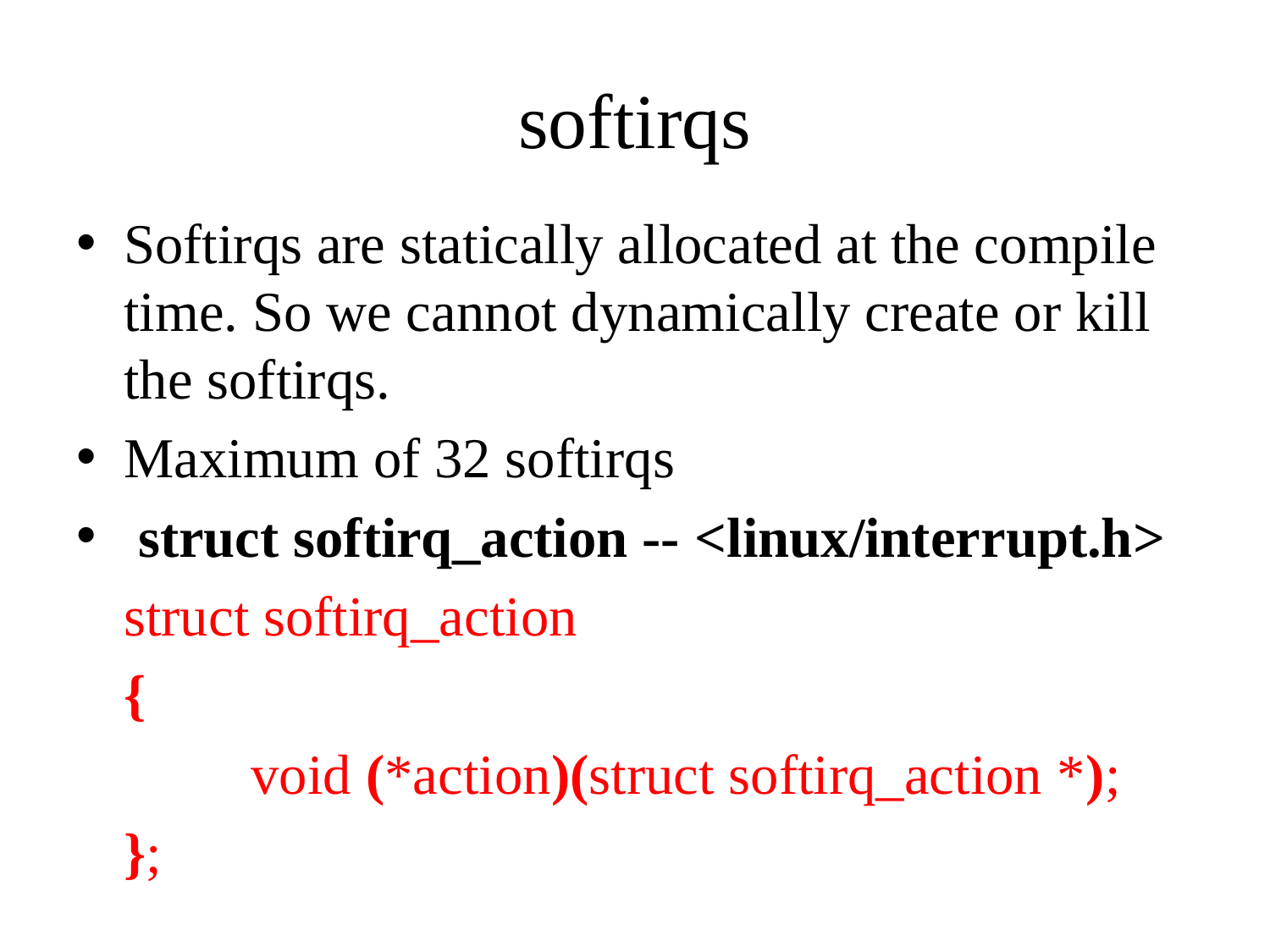

# softirqs
Softirqs are statically allocated at the compile time. So we cannot dynamically create or kill the softirqs.
Maximum of 32 softirqs
 struct softirq_action -- <linux/interrupt.h>
	struct softirq_action
	{
    	void (*action)(struct softirq_action *);
	};